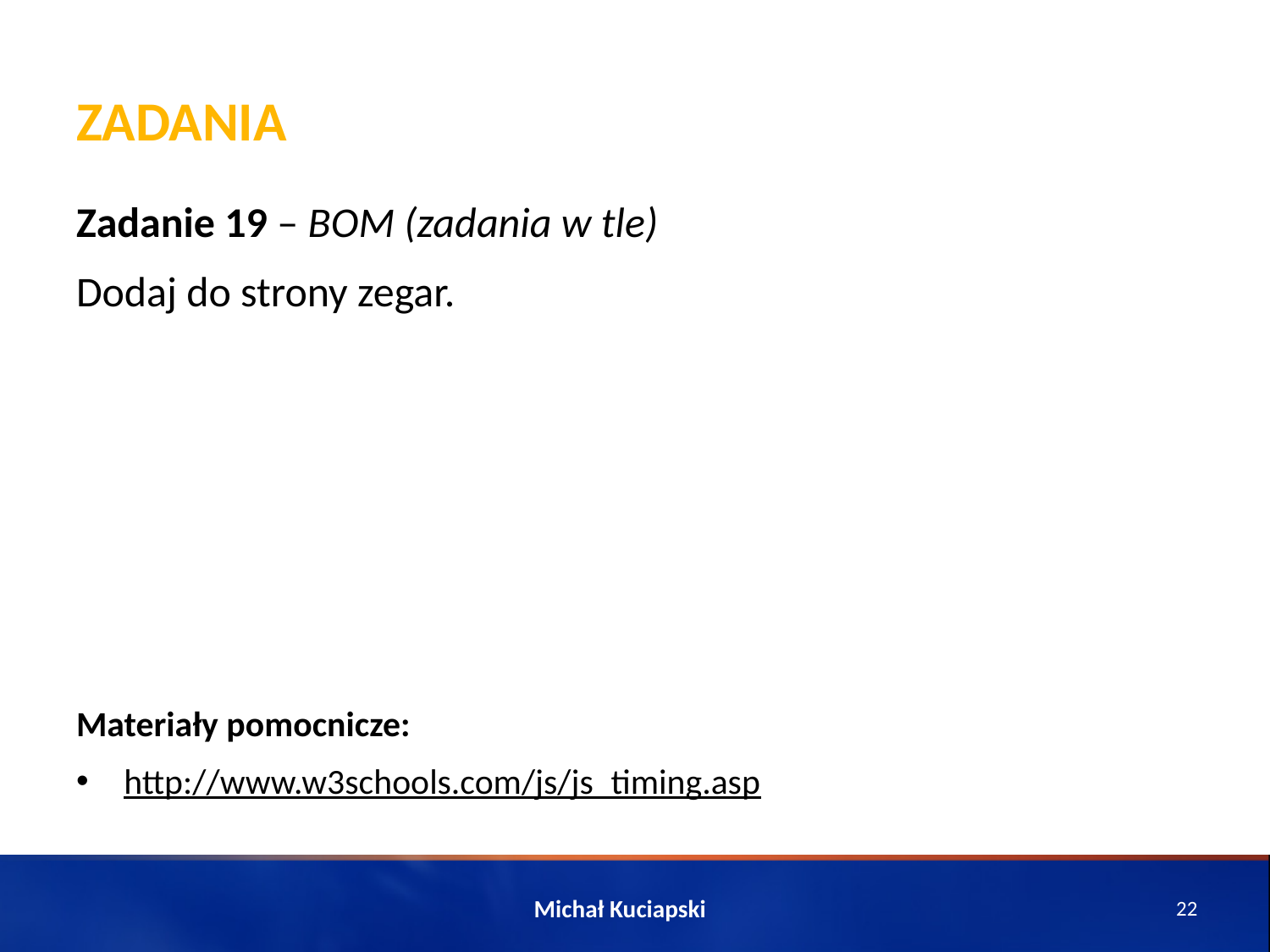

# Zadania
Zadanie 19 – BOM (zadania w tle)
Dodaj do strony zegar.

Materiały pomocnicze:
http://www.w3schools.com/js/js_timing.asp
Michał Kuciapski
22